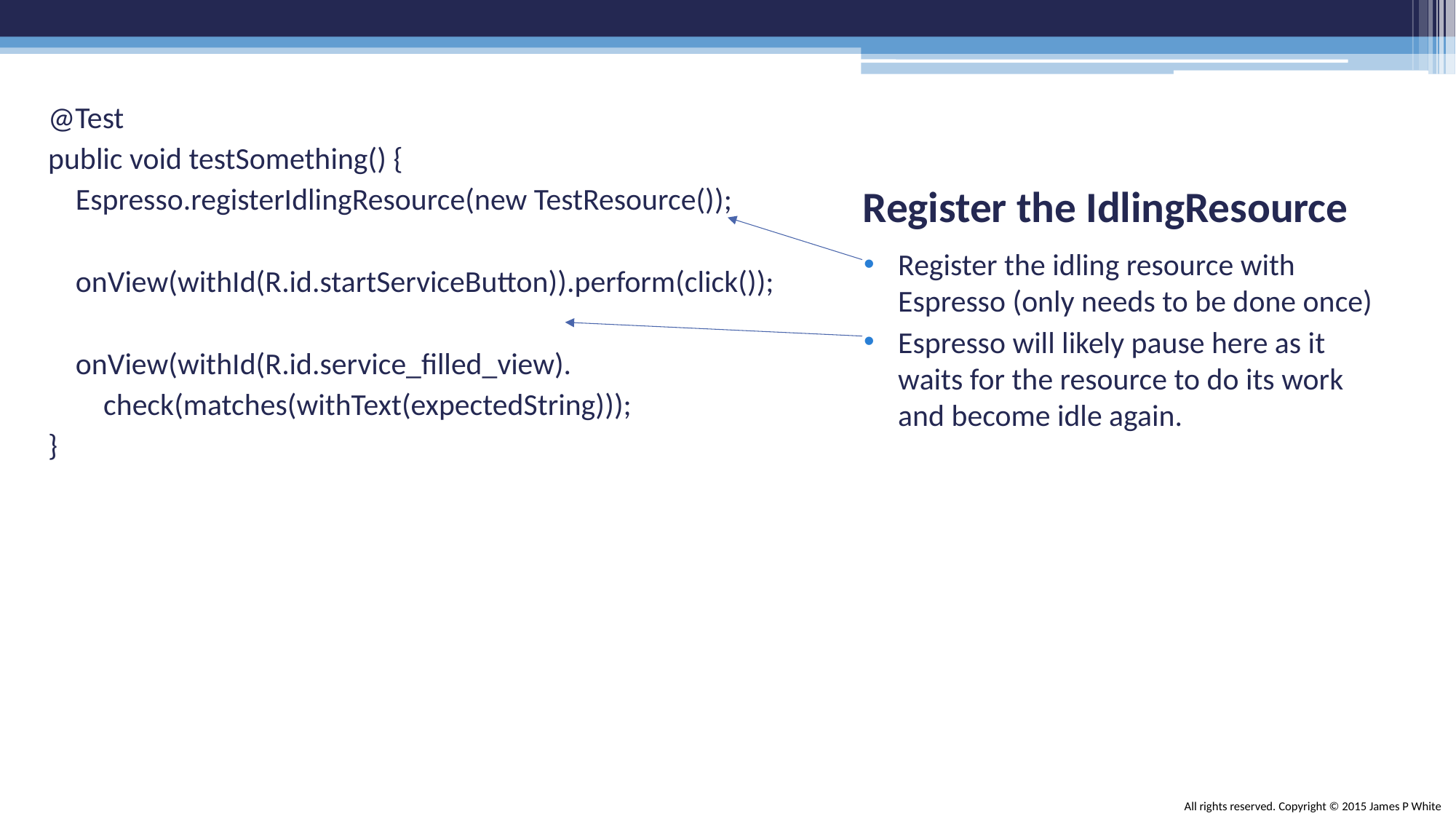

@Test
public void testSomething() {
    Espresso.registerIdlingResource(new TestResource());

    onView(withId(R.id.startServiceButton)).perform(click());

    onView(withId(R.id.service_filled_view).
        check(matches(withText(expectedString)));
}
# Register the IdlingResource
Register the idling resource with Espresso (only needs to be done once)
Espresso will likely pause here as it waits for the resource to do its work and become idle again.